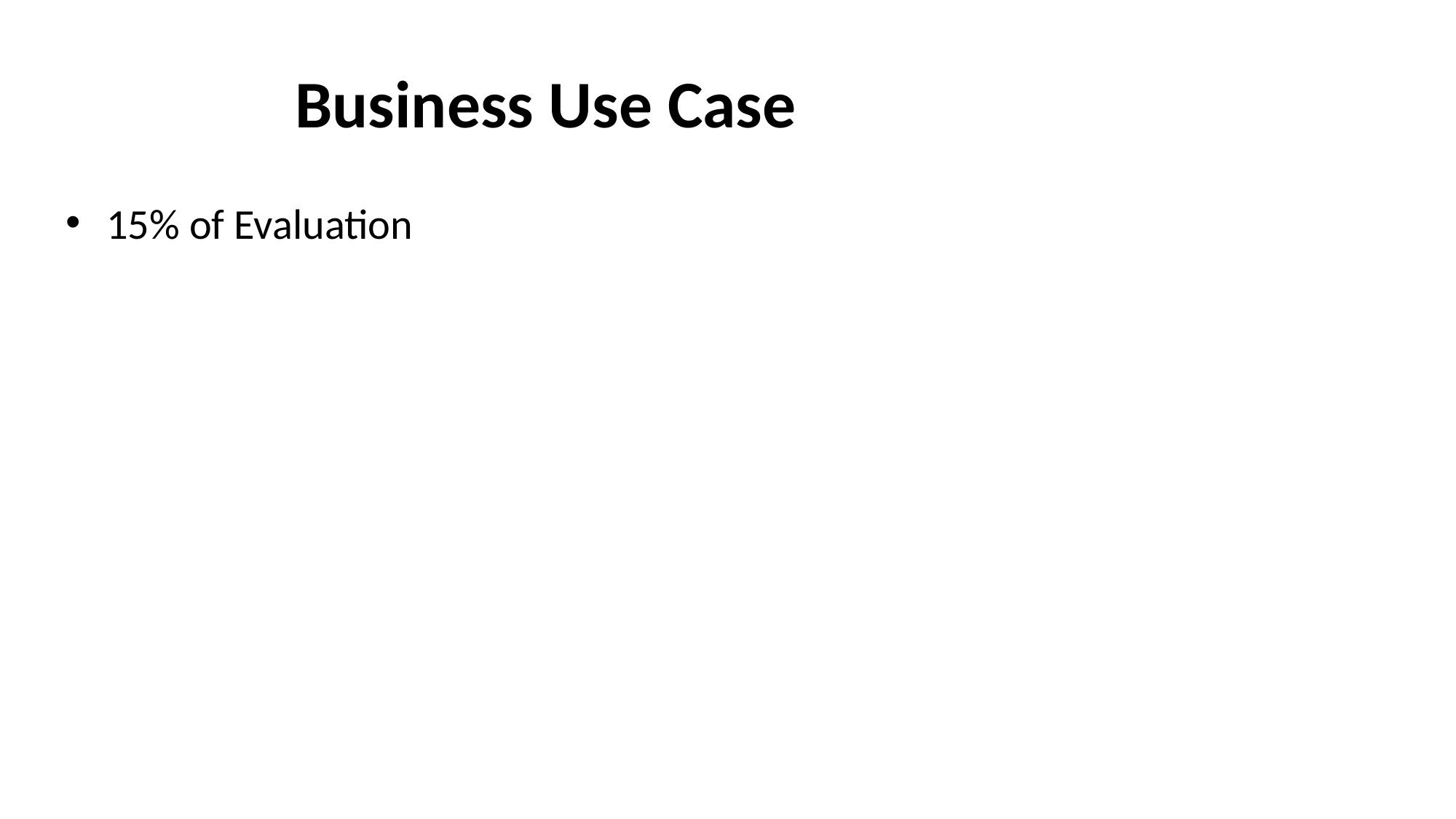

# Business Use Case
15% of Evaluation